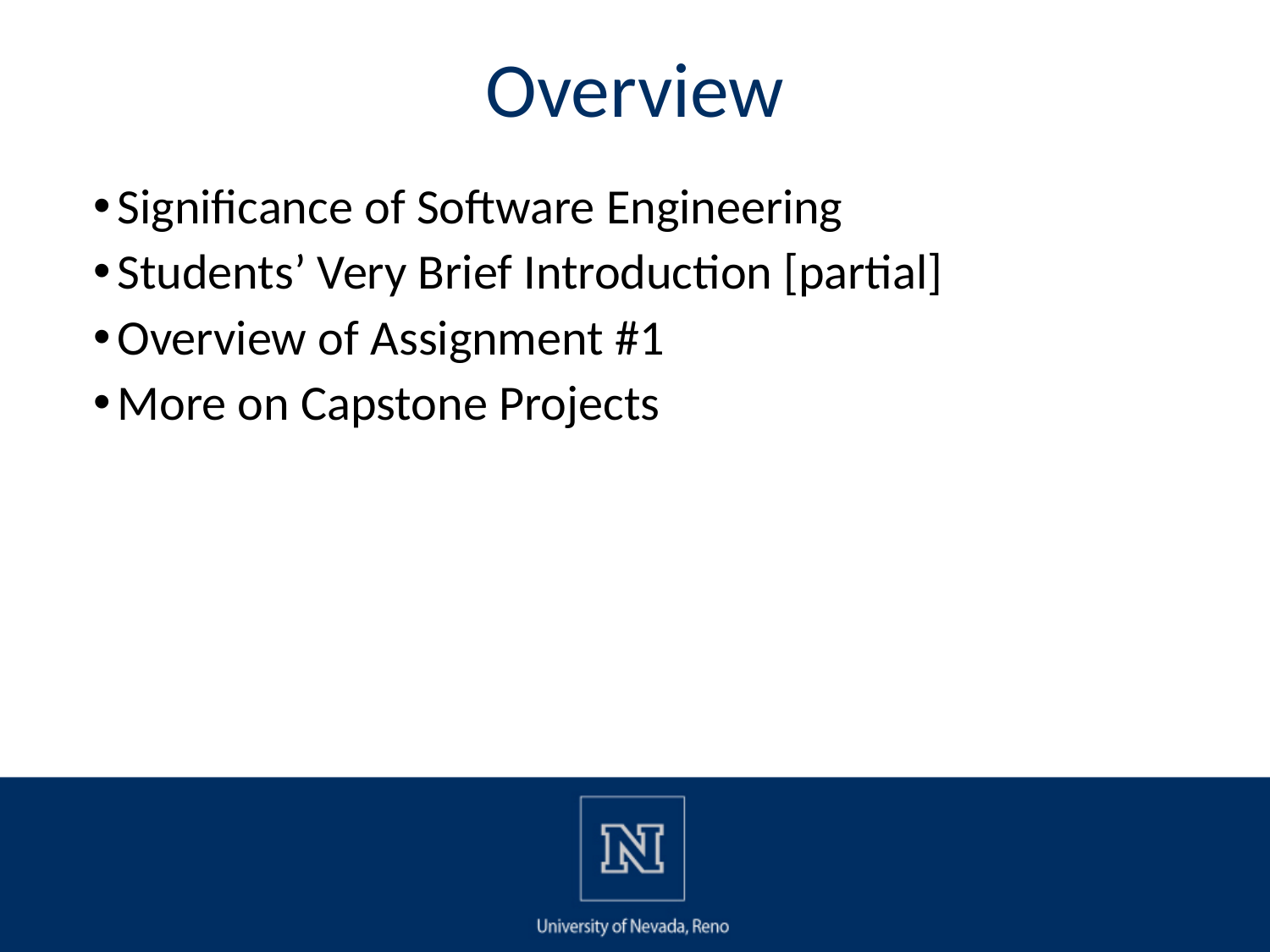

# Overview
Significance of Software Engineering
Students’ Very Brief Introduction [partial]
Overview of Assignment #1
More on Capstone Projects
2